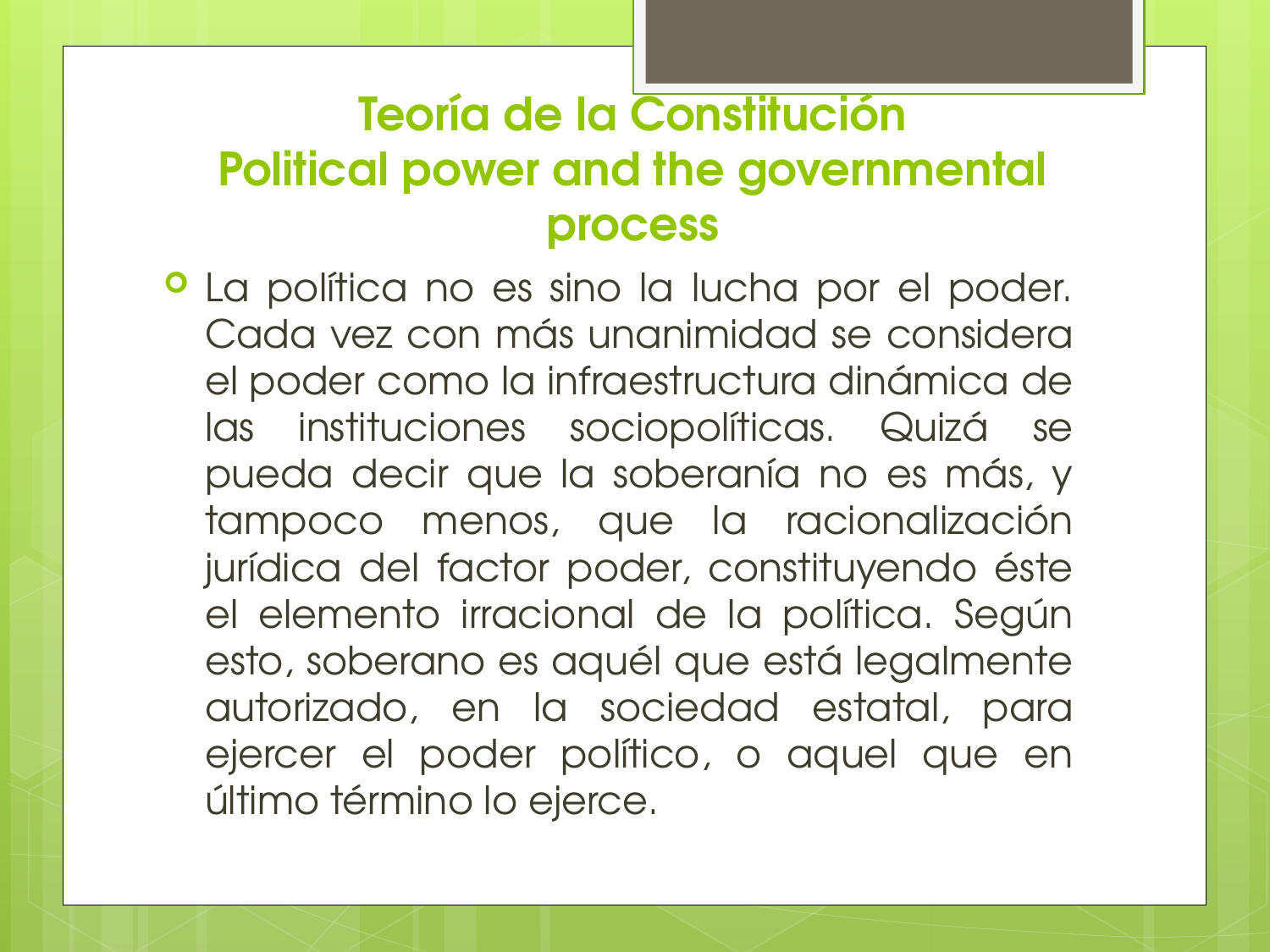

# Teoría de la Constitución Political power and the governmental process
La política no es sino la lucha por el poder. Cada vez con más unanimidad se considera el poder como la infraestructura dinámica de las instituciones sociopolíticas. Quizá se pueda decir que la soberanía no es más, y tampoco menos, que la racionalización jurídica del factor poder, constituyendo éste el elemento irracional de la política. Según esto, soberano es aquél que está legalmente autorizado, en la sociedad estatal, para ejercer el poder político, o aquel que en último término lo ejerce.